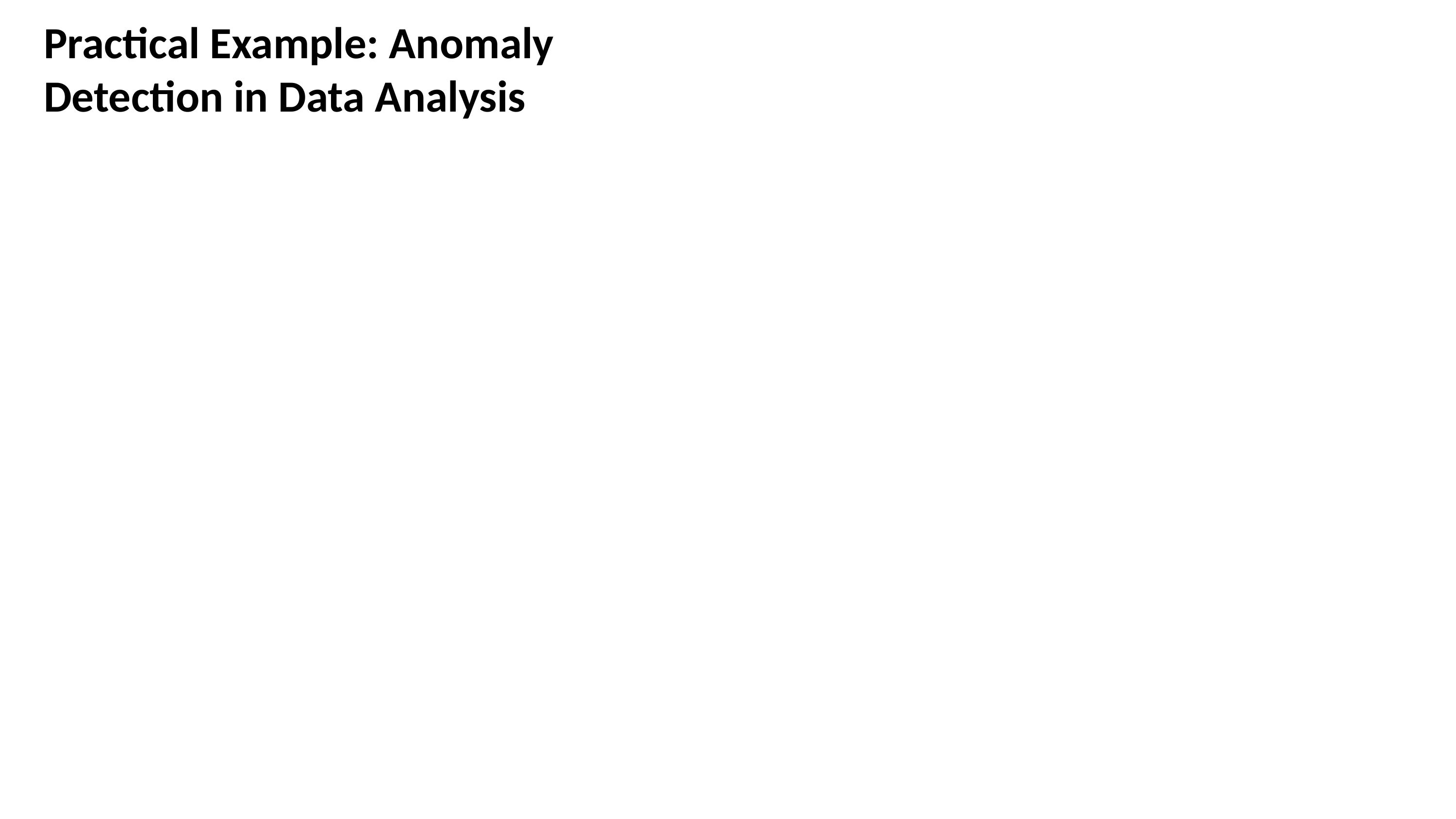

# Practical Example: Anomaly Detection in Data Analysis